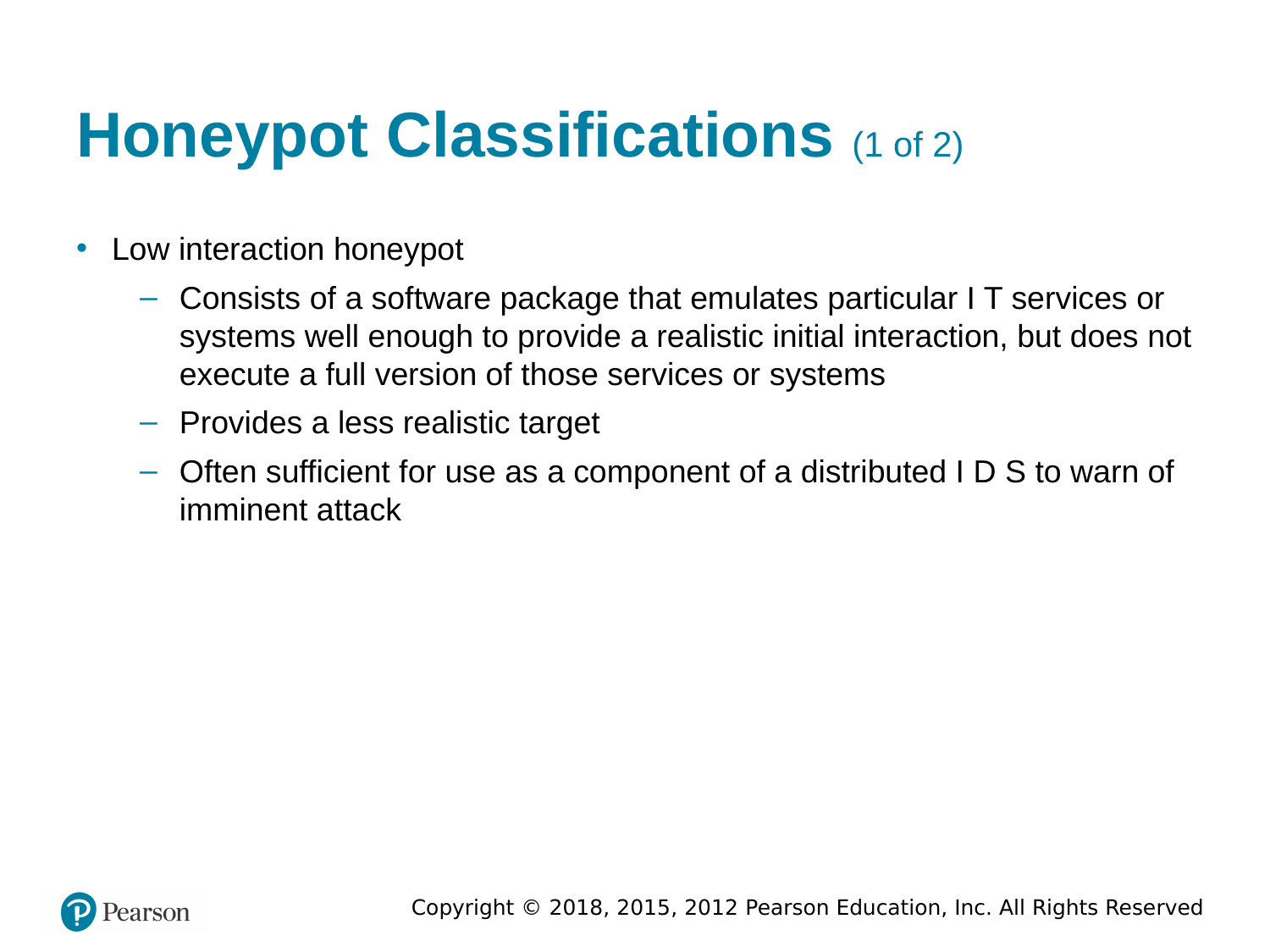

# Honeypot Classifications (1 of 2)
Low interaction honeypot
Consists of a software package that emulates particular I T services or systems well enough to provide a realistic initial interaction, but does not execute a full version of those services or systems
Provides a less realistic target
Often sufficient for use as a component of a distributed I D S to warn of imminent attack